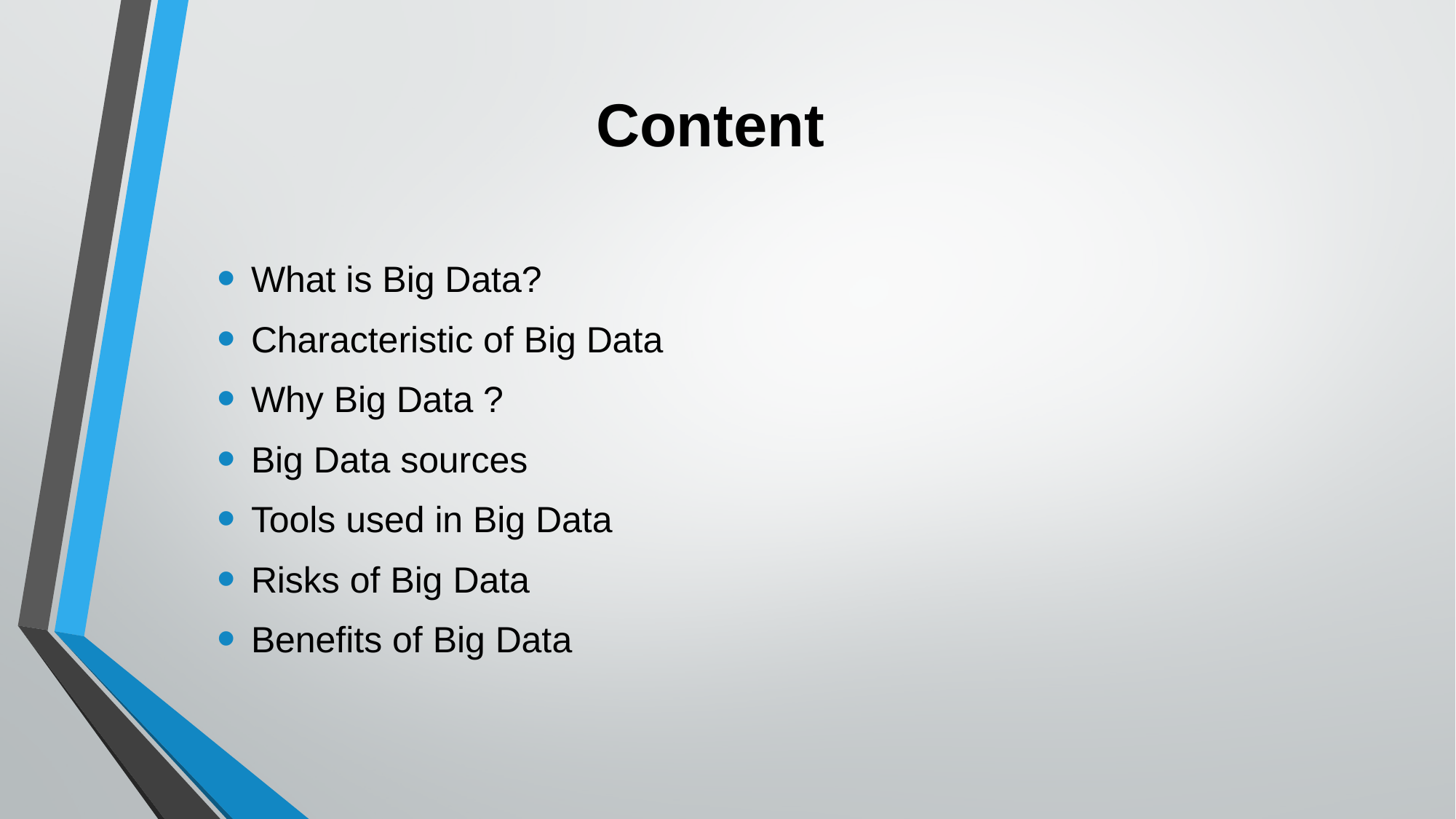

# Content

What is Big Data?
Characteristic of Big Data
Why Big Data ?
Big Data sources
Tools used in Big Data
Risks of Big Data
Benefits of Big Data